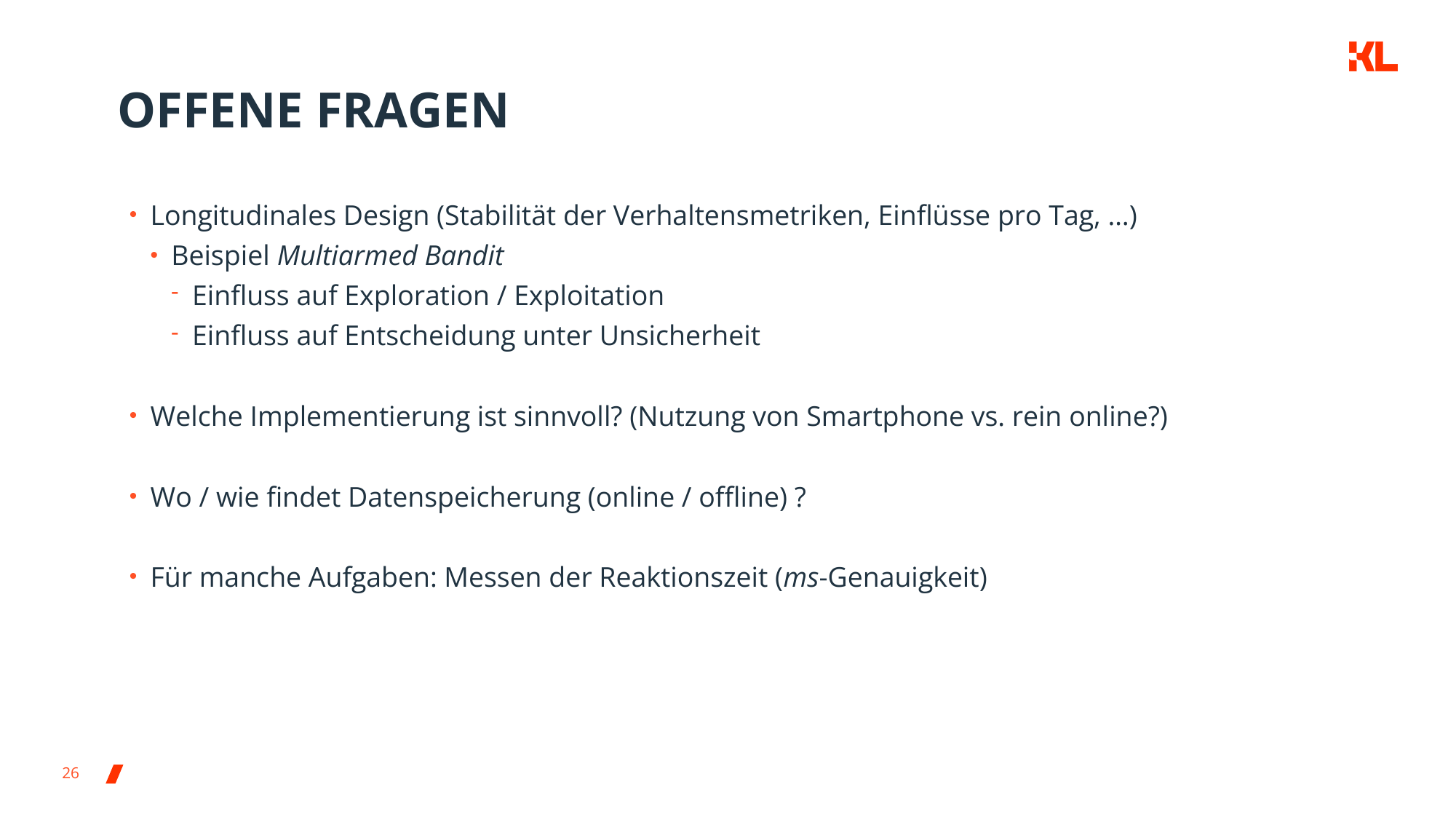

OFFENE FRAGEN
Longitudinales Design (Stabilität der Verhaltensmetriken, Einflüsse pro Tag, …)
Beispiel Multiarmed Bandit
Einfluss auf Exploration / Exploitation
Einfluss auf Entscheidung unter Unsicherheit

Welche Implementierung ist sinnvoll? (Nutzung von Smartphone vs. rein online?)

Wo / wie findet Datenspeicherung (online / offline) ?

Für manche Aufgaben: Messen der Reaktionszeit (ms-Genauigkeit)
 26